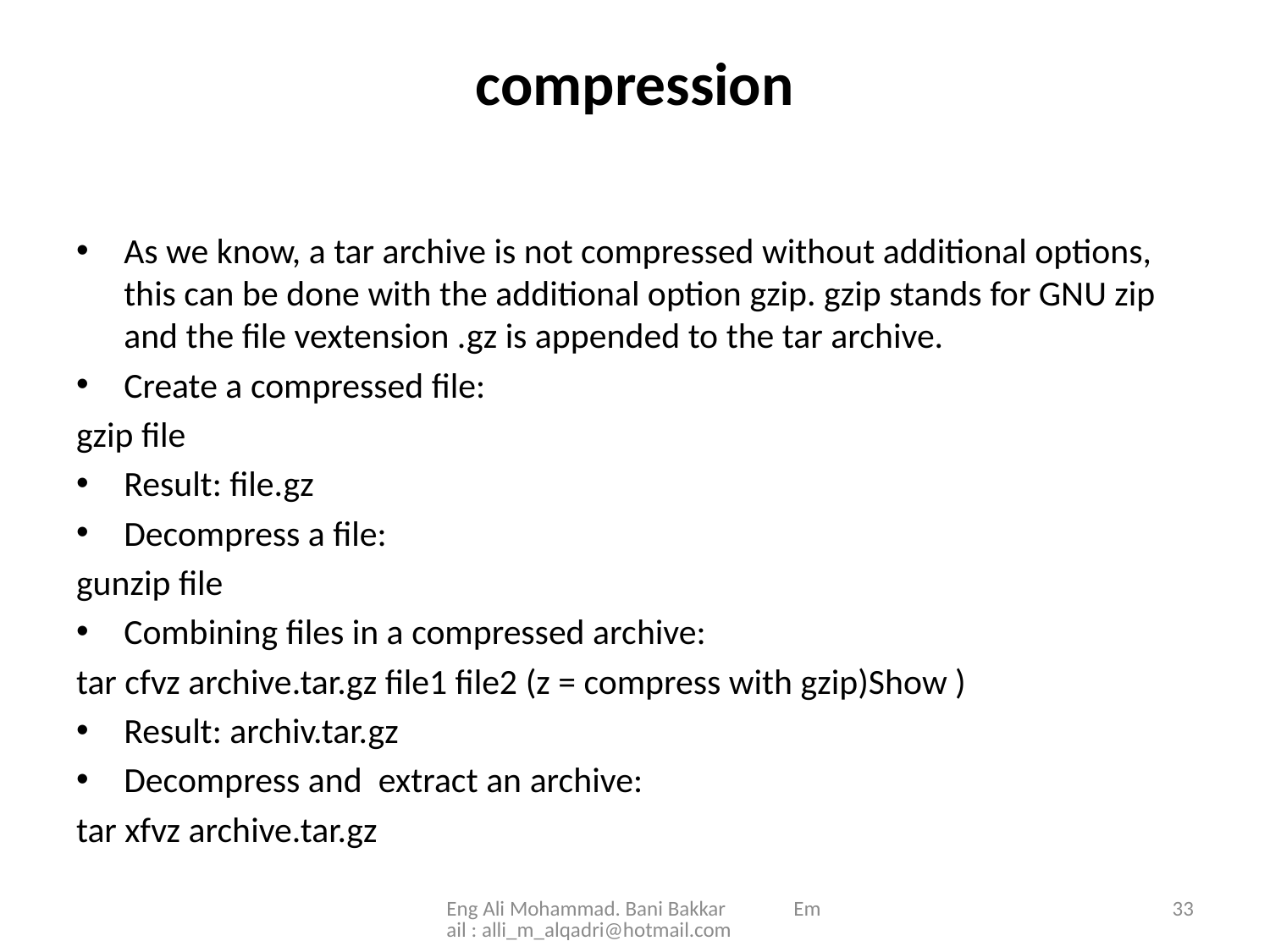

# compression
As we know, a tar archive is not compressed without additional options, this can be done with the additional option gzip. gzip stands for GNU zip and the file vextension .gz is appended to the tar archive.
Create a compressed file:
gzip file
Result: file.gz
Decompress a file:
gunzip file
Combining files in a compressed archive:
tar cfvz archive.tar.gz file1 file2 (z = compress with gzip)Show )
Result: archiv.tar.gz
Decompress and  extract an archive:
tar xfvz archive.tar.gz
Eng Ali Mohammad. Bani Bakkar              Email : alli_m_alqadri@hotmail.com
33